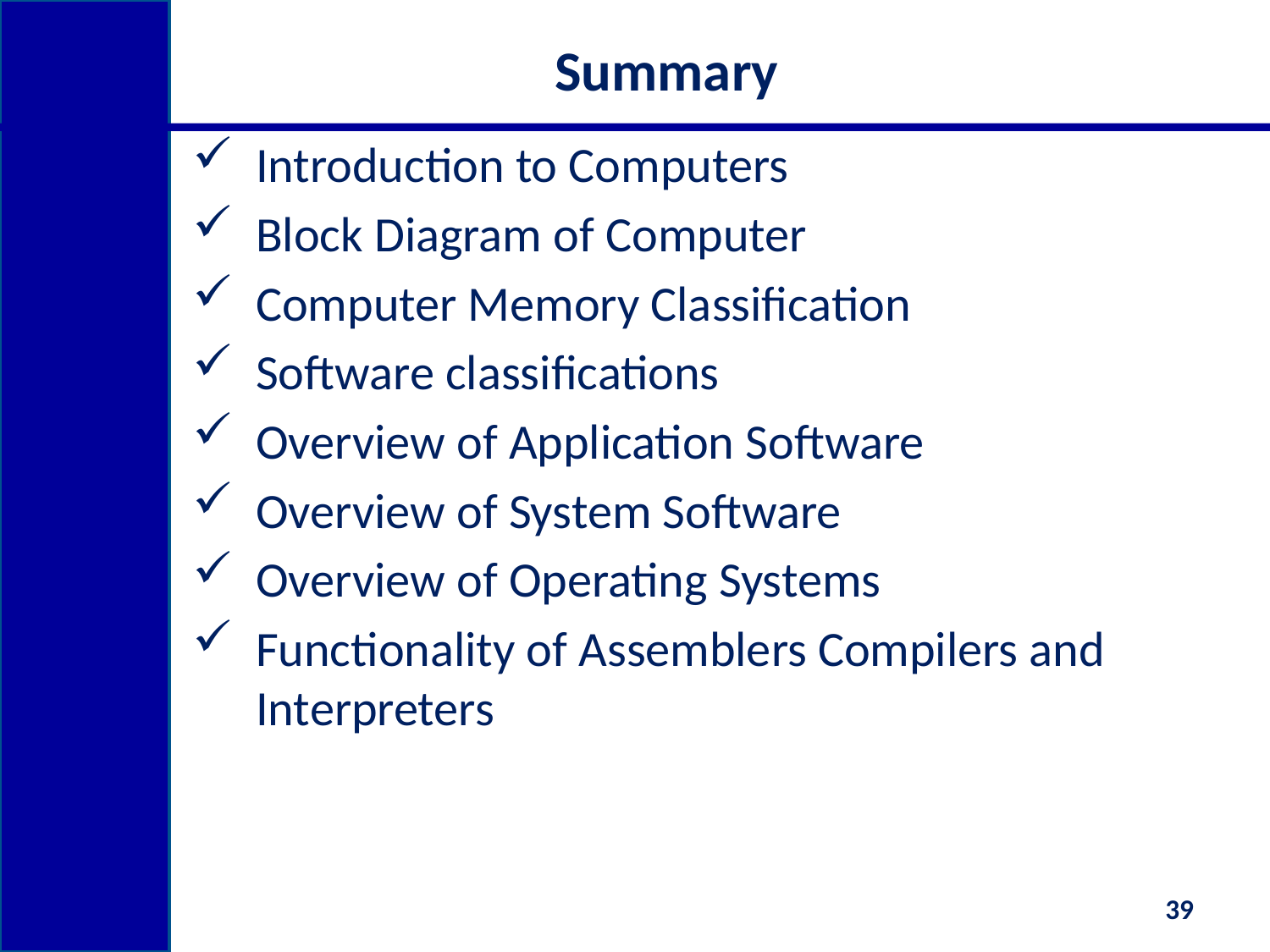

# Summary
Introduction to Computers
Block Diagram of Computer
Computer Memory Classification
Software classifications
Overview of Application Software
Overview of System Software
Overview of Operating Systems
Functionality of Assemblers Compilers and Interpreters

39